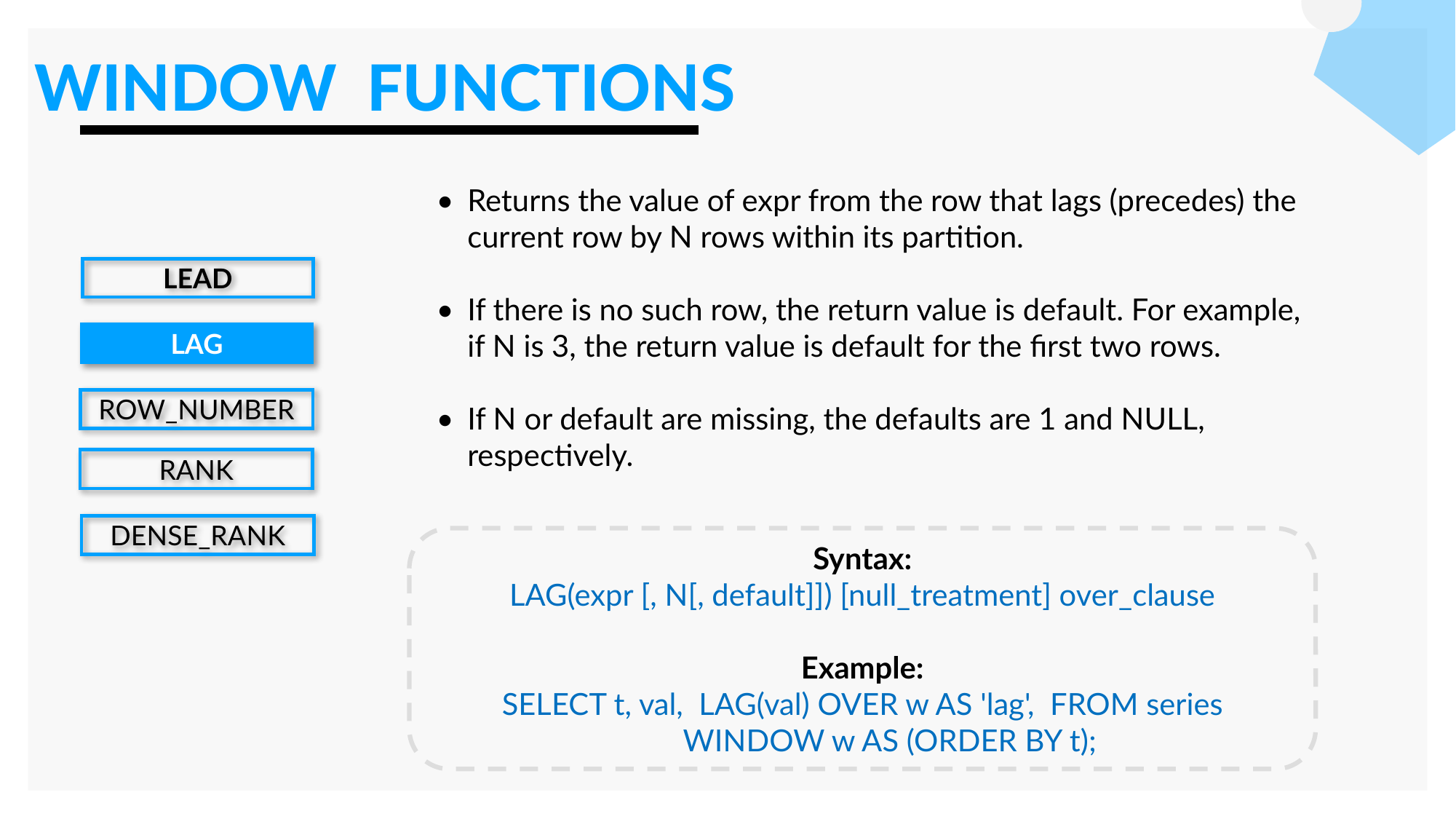

WINDOW  FUNCTIONS
Returns the value of expr from the row that lags (precedes) the current row by N rows within its partition.

If there is no such row, the return value is default. For example, if N is 3, the return value is default for the first two rows.

If N or default are missing, the defaults are 1 and NULL, respectively.
LEAD
ROW_NUMBER
RANK
DENSE_RANK
LAG

Syntax:
LAG(expr [, N[, default]]) [null_treatment] over_clause

Example:
SELECT t, val,  LAG(val) OVER w AS 'lag',  FROM series
       WINDOW w AS (ORDER BY t);